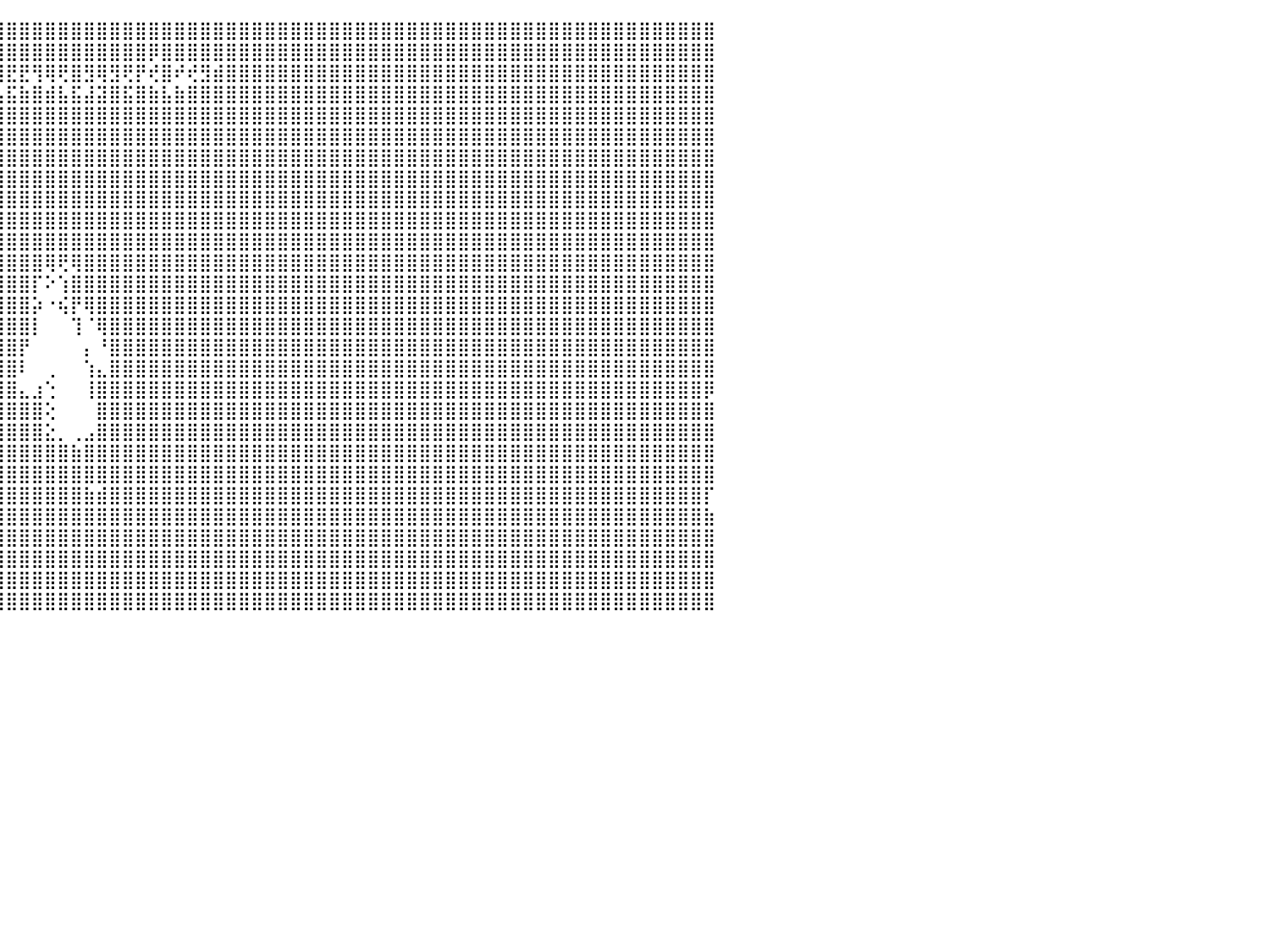

⣿⣿⣿⣿⣿⣿⣿⣿⣿⣿⣿⣿⣿⣿⣿⣿⣿⣿⣿⣿⣿⣿⣿⣿⣿⣿⣿⣿⣿⣿⣿⣿⣿⣿⣿⣿⣿⣿⣿⣿⣿⣿⣿⣿⣿⣿⣿⣿⣿⣿⣿⣿⣿⣿⣿⣿⣿⣿⣿⣿⣿⣿⣿⣿⣿⣿⣿⣿⣿⣿⣿⣿⣿⣿⣿⣿⣿⣿⣿⣿⣿⣿⣿⣿⣿⣿⣿⣿⣿⣿⣿⣿⣿⣿⣿⣿⣿⣿⣿⣿⠀
⣿⣿⣿⣿⣿⣿⣿⣿⣿⣿⣿⣿⣿⣿⣿⣿⣿⣿⣿⣿⣿⣿⣿⣿⣿⣿⣿⣿⣿⣿⣿⣿⣿⣿⣿⣿⣿⣿⣿⢿⣿⣿⣿⣿⣿⣿⣿⣿⣿⣿⣿⣿⣿⣿⣿⣿⡿⣿⣿⣿⣿⣿⣿⣿⣿⣿⣿⣿⣿⣿⣿⣿⣿⣿⣿⣿⣿⣿⣿⣿⣿⣿⣿⣿⣿⣿⣿⣿⣿⣿⣿⣿⣿⣿⣿⣿⣿⣿⣿⣿⠀
⣿⣿⣿⣿⣿⣿⣟⣿⡿⢻⣻⢿⢿⣿⣟⡿⣿⢿⢟⡿⢿⣟⣟⢿⢿⢟⡻⡟⣟⡿⣿⣿⢿⡿⣿⡿⢞⣿⣾⢻⢺⢟⡞⣟⣿⣟⣟⢻⢿⢟⣿⣻⢿⣻⢟⡟⢞⣿⠞⢞⣻⣾⣿⣿⣿⣿⣿⣿⣿⣿⣿⣿⣿⣿⣿⣿⣿⣿⣿⣿⣿⣿⣿⣿⣿⣿⣿⣿⣿⣿⣿⣿⣿⣿⣿⣿⣿⣿⣿⣿⠀
⣿⣿⣿⣿⣿⣿⣼⣿⣷⣾⣯⣮⣵⣷⣽⣵⣿⣽⣿⣯⣧⣿⣿⣿⣿⣾⣽⣷⣿⣵⣿⣽⣽⣯⣿⣷⣵⣿⣧⣿⣼⣾⣯⣾⣧⣯⣷⣿⣾⣧⣯⣼⣽⣿⣯⣿⣷⣧⣷⣿⣿⣿⣿⣿⣿⣿⣿⣿⣿⣿⣿⣿⣿⣿⣿⣿⣿⣿⣿⣿⣿⣿⣿⣿⣿⣿⣿⣿⣿⣿⣿⣿⣿⣿⣿⣿⣿⣿⣿⣿⠀
⣿⣿⣿⣿⣿⣿⣿⣿⣿⣿⣿⣿⣿⣿⣿⣿⣿⣿⣿⣿⣿⣿⣿⣿⣿⣿⣿⣿⣿⣿⣿⣿⣿⣿⣿⣿⣿⣿⣿⣿⣿⣿⣿⣿⣿⣿⣿⣿⣿⣿⣿⣿⣿⣿⣿⣿⣿⣿⣿⣿⣿⣿⣿⣿⣿⣿⣿⣿⣿⣿⣿⣿⣿⣿⣿⣿⣿⣿⣿⣿⣿⣿⣿⣿⣿⣿⣿⣿⣿⣿⣿⣿⣿⣿⣿⣿⣿⣿⣿⣿⠀
⣿⣿⣿⣿⣿⣿⣿⣿⣿⣿⣿⣿⣿⣿⣿⣿⣿⣿⣿⣿⣿⣿⣿⣿⣿⣿⣿⣿⣿⣿⣿⣿⣿⣿⣿⣿⣿⣿⣿⣿⣿⣿⣿⣿⣿⣿⣿⣿⣿⣿⣿⣿⣿⣿⣿⣿⣿⣿⣿⣿⣿⣿⣿⣿⣿⣿⣿⣿⣿⣿⣿⣿⣿⣿⣿⣿⣿⣿⣿⣿⣿⣿⣿⣿⣿⣿⣿⣿⣿⣿⣿⣿⣿⣿⣿⣿⣿⣿⣿⣿⠀
⣿⣿⣿⣿⣿⣿⣿⣿⣿⣿⣿⣿⣿⣿⣿⣿⣿⣿⣿⣿⣿⣿⣿⣿⣿⣿⣿⣿⣿⣿⣿⣿⣿⣿⣿⣿⣿⣿⣿⣿⣿⣿⣿⣿⣿⣿⣿⣿⣿⣿⣿⣿⣿⣿⣿⣿⣿⣿⣿⣿⣿⣿⣿⣿⣿⣿⣿⣿⣿⣿⣿⣿⣿⣿⣿⣿⣿⣿⣿⣿⣿⣿⣿⣿⣿⣿⣿⣿⣿⣿⣿⣿⣿⣿⣿⣿⣿⣿⣿⣿⠀
⣿⣿⣿⣿⣿⣿⣿⣿⣿⣿⣿⣿⣿⣿⣿⣿⣿⣿⣿⣿⣿⣿⣿⣿⣿⣿⣿⣿⣿⣿⣿⣿⣿⣿⣿⣿⣿⣿⣿⣿⣿⣿⣿⣿⣿⣿⣿⣿⣿⣿⣿⣿⣿⣿⣿⣿⣿⣿⣿⣿⣿⣿⣿⣿⣿⣿⣿⣿⣿⣿⣿⣿⣿⣿⣿⣿⣿⣿⣿⣿⣿⣿⣿⣿⣿⣿⣿⣿⣿⣿⣿⣿⣿⣿⣿⣿⣿⣿⣿⣿⠀
⣿⣿⣿⣿⣿⣿⣿⣿⣿⣿⣿⣿⣿⣿⣿⣿⣿⣿⣿⣿⣿⣿⣿⣿⣿⣿⣿⣿⣿⣿⣿⣿⣿⣿⣿⣿⣿⣿⣿⣿⣿⣿⣿⣿⣿⣿⣿⣿⣿⣿⣿⣿⣿⣿⣿⣿⣿⣿⣿⣿⣿⣿⣿⣿⣿⣿⣿⣿⣿⣿⣿⣿⣿⣿⣿⣿⣿⣿⣿⣿⣿⣿⣿⣿⣿⣿⣿⣿⣿⣿⣿⣿⣿⣿⣿⣿⣿⣿⣿⣿⠀
⣿⣿⣿⣿⣿⣿⣿⣿⣿⣿⣿⣿⣿⣿⣿⣿⣿⣿⣿⣿⣿⣿⣿⣿⣿⣿⣿⣿⣿⣿⣿⣿⣿⣿⣿⣿⣿⣿⣿⣿⣿⣿⣿⣿⣿⣿⣿⣿⣿⣿⣿⣿⣿⣿⣿⣿⣿⣿⣿⣿⣿⣿⣿⣿⣿⣿⣿⣿⣿⣿⣿⣿⣿⣿⣿⣿⣿⣿⣿⣿⣿⣿⣿⣿⣿⣿⣿⣿⣿⣿⣿⣿⣿⣿⣿⣿⣿⣿⣿⣿⠀
⣿⣿⣿⣿⣿⣿⣿⣿⣿⣿⣿⣿⣿⣿⣿⣿⣿⣿⣿⣿⣿⣿⣿⣿⣿⣿⣿⣿⣿⣿⣿⣿⣿⣿⣿⣿⣿⣿⣿⣿⣿⣿⣿⣿⣿⣿⣿⣿⣿⣿⣿⣿⣿⣿⣿⣿⣿⣿⣿⣿⣿⣿⣿⣿⣿⣿⣿⣿⣿⣿⣿⣿⣿⣿⣿⣿⣿⣿⣿⣿⣿⣿⣿⣿⣿⣿⣿⣿⣿⣿⣿⣿⣿⣿⣿⣿⣿⣿⣿⣿⠀
⣿⣿⣿⣿⣿⣿⣿⣿⣿⣿⣿⣿⣿⣿⣿⣿⣿⣿⣿⣿⣿⣿⣿⣿⣿⣿⣿⣿⣿⣿⣿⣿⣿⣿⣿⣿⣿⣿⣿⣿⣿⣿⣿⣿⣿⣿⣿⣿⢿⢟⢿⣿⣿⣿⣿⣿⣿⣿⣿⣿⣿⣿⣿⣿⣿⣿⣿⣿⣿⣿⣿⣿⣿⣿⣿⣿⣿⣿⣿⣿⣿⣿⣿⣿⣿⣿⣿⣿⣿⣿⣿⣿⣿⣿⣿⣿⣿⣿⣿⣿⠀
⣿⣿⣿⣿⣿⣿⣿⣿⣿⣿⣿⣿⣿⣿⣿⣿⣿⣿⣿⣿⣿⣿⣿⣿⣿⣿⣿⣿⣿⣿⣿⣿⣿⣿⣿⣿⣿⣿⣿⣿⣿⣿⣿⣿⣿⣿⣿⡏⠕⢱⣿⣿⣿⣿⣿⣿⣿⣿⣿⣿⣿⣿⣿⣿⣿⣿⣿⣿⣿⣿⣿⣿⣿⣿⣿⣿⣿⣿⣿⣿⣿⣿⣿⣿⣿⣿⣿⣿⣿⣿⣿⣿⣿⣿⣿⣿⣿⣿⣿⣿⠀
⣿⣿⣿⣿⣿⣿⣿⣿⣿⣿⣿⣿⣿⣿⣿⣿⣿⣿⣿⣿⣿⣿⣿⣿⣿⣿⣿⣿⣿⣿⣿⣿⣿⣿⣿⣿⣿⣿⣿⣿⣿⣿⣿⣿⣿⣿⣿⡵⠐⢮⡟⢿⣿⣿⣿⣿⣿⣿⣿⣿⣿⣿⣿⣿⣿⣿⣿⣿⣿⣿⣿⣿⣿⣿⣿⣿⣿⣿⣿⣿⣿⣿⣿⣿⣿⣿⣿⣿⣿⣿⣿⣿⣿⣿⣿⣿⣿⣿⣿⣿⠀
⣿⣿⣿⣿⣿⣿⣿⣿⣿⣿⣿⣿⣿⣿⣿⣿⣿⣿⣿⣿⣿⣿⣿⣿⣿⣿⣿⣿⣿⣿⣿⣿⣿⣿⣿⣿⣿⣿⣿⣿⣿⣿⣿⣿⣿⣿⣿⡇⠀⠀⢹⠈⢿⣿⣿⣿⣿⣿⣿⣿⣿⣿⣿⣿⣿⣿⣿⣿⣿⣿⣿⣿⣿⣿⣿⣿⣿⣿⣿⣿⣿⣿⣿⣿⣿⣿⣿⣿⣿⣿⣿⣿⣿⣿⣿⣿⣿⣿⣿⣿⠀
⣿⣿⣿⣿⣿⣿⣿⣿⣿⣿⣿⣿⣿⣿⣿⣿⣿⣿⣿⣿⣿⣿⣿⣿⣿⣿⣿⣿⣿⣿⣿⣿⣿⣿⣿⣿⣿⣿⣿⣿⣿⣿⣿⣿⣿⣿⡟⠀⠀⠀⠀⡄⠘⣿⣿⣿⣿⣿⣿⣿⣿⣿⣿⣿⣿⣿⣿⣿⣿⣿⣿⣿⣿⣿⣿⣿⣿⣿⣿⣿⣿⣿⣿⣿⣿⣿⣿⣿⣿⣿⣿⣿⣿⣿⣿⣿⣿⣿⣿⣿⠀
⣿⣿⣿⣿⣿⣿⣿⣿⣿⣿⣿⣿⣿⣿⣿⣿⣿⣿⣿⣿⣿⣿⣿⣿⣿⣿⣿⣿⣿⣿⣿⣿⣿⣿⣿⣿⣿⣿⣿⣿⣿⣿⣿⣿⣿⣿⠇⠀⢀⠀⠀⢱⣄⣿⣿⣿⣿⣿⣿⣿⣿⣿⣿⣿⣿⣿⣿⣿⣿⣿⣿⣿⣿⣿⣿⣿⣿⣿⣿⣿⣿⣿⣿⣿⣿⣿⣿⣿⣿⣿⣿⣿⣿⣿⣿⣿⣿⣿⣿⣿⠀
⣿⣿⣿⣿⣿⣿⣿⣿⣿⣿⣿⣿⣿⣿⣿⣿⣿⣿⣿⣿⣿⣿⣿⣿⣿⣿⣿⣿⣿⣿⣿⣿⣿⣿⣿⣿⣿⣿⣿⣿⣿⣿⣿⣿⣿⣿⣄⣰⢑⠀⠀⢸⣿⣿⣿⣿⣿⣿⣿⣿⣿⣿⣿⣿⣿⣿⣿⣿⣿⣿⣿⣿⣿⣿⣿⣿⣿⣿⣿⣿⣿⣿⣿⣿⣿⣿⣿⣿⣿⣿⣿⣿⣿⣿⣿⣿⣿⣿⣿⡿⠀
⣿⣿⣿⣿⣿⣿⣿⣿⣿⣿⣿⣿⣿⣿⣿⣿⣿⣿⣿⣿⣿⣿⣿⣿⣿⣿⣿⣿⣿⣿⣿⣿⣿⣿⣿⣿⣿⣿⣿⣿⣿⣿⣿⣿⣿⣿⣿⣿⢕⠀⠀⠀⣿⣿⣿⣿⣿⣿⣿⣿⣿⣿⣿⣿⣿⣿⣿⣿⣿⣿⣿⣿⣿⣿⣿⣿⣿⣿⣿⣿⣿⣿⣿⣿⣿⣿⣿⣿⣿⣿⣿⣿⣿⣿⣿⣿⣿⣿⣿⣿⠀
⣿⣿⣿⣿⣿⣿⣿⣿⣿⣿⣿⣿⣿⣿⣿⣿⣿⣿⣿⣿⣿⣿⣿⣿⣿⣿⣿⣿⣿⣿⣿⣿⣿⣿⣿⣿⣿⣿⣿⣿⣿⣿⣿⣿⣿⣿⣿⣿⣕⡀⢀⣠⣿⣿⣿⣿⣿⣿⣿⣿⣿⣿⣿⣿⣿⣿⣿⣿⣿⣿⣿⣿⣿⣿⣿⣿⣿⣿⣿⣿⣿⣿⣿⣿⣿⣿⣿⣿⣿⣿⣿⣿⣿⣿⣿⣿⣿⣿⣿⣿⠀
⣿⣿⣿⣿⣿⣿⣿⣿⣿⣿⣿⣿⣿⣿⣿⣿⣿⣿⣿⣿⣿⣿⣿⣿⣿⣿⣿⣿⣿⣿⣿⣿⣿⣿⣿⣿⣿⣿⣿⣿⣿⣿⣿⣿⣿⣿⣿⣿⣿⣿⣷⣿⣿⣿⣿⣿⣿⣿⣿⣿⣿⣿⣿⣿⣿⣿⣿⣿⣿⣿⣿⣿⣿⣿⣿⣿⣿⣿⣿⣿⣿⣿⣿⣿⣿⣿⣿⣿⣿⣿⣿⣿⣿⣿⣿⣿⣿⣿⣿⣿⠀
⣿⣿⣿⣿⣿⣿⣿⣿⣿⣿⣿⣿⣿⣿⣿⣿⣿⣿⣿⣿⣿⣿⣿⣿⣿⣿⣿⣿⣿⣿⣿⣿⣿⣿⣿⣿⣿⣿⣿⣿⣿⣿⣿⣿⣿⣿⣿⣿⣿⣿⣿⣿⣿⣿⣿⣿⣿⣿⣿⣿⣿⣿⣿⣿⣿⣿⣿⣿⣿⣿⣿⣿⣿⣿⣿⣿⣿⣿⣿⣿⣿⣿⣿⣿⣿⣿⣿⣿⣿⣿⣿⣿⣿⣿⣿⣿⣿⣿⣿⣿⠀
⣿⣿⣿⣿⣿⣿⣿⣿⣿⣿⣿⣿⣿⣿⣿⣿⣿⣿⣿⣿⣿⣿⣿⣿⣿⣿⣿⣿⣿⣿⣿⣿⣿⣿⣿⣿⣿⣿⣿⣿⣿⣿⣿⣿⣿⣿⣿⣿⣿⣿⣿⣷⣾⣿⣿⣿⣿⣿⣿⣿⣿⣿⣿⣿⣿⣿⣿⣿⣿⣿⣿⣿⣿⣿⣿⣿⣿⣿⣿⣿⣿⣿⣿⣿⣿⣿⣿⣿⣿⣿⣿⣿⣿⣿⣿⣿⣿⣿⣿⡏⠀
⣿⣿⣿⣿⣿⣿⣿⣿⣿⣿⣿⣿⣿⣿⣿⣿⣿⣿⣿⣿⣿⣿⣿⣿⣿⣿⣿⣿⣿⣿⣿⣿⣿⣿⣿⣿⣿⣿⣿⣿⣿⣿⣿⣿⣿⣿⣿⣿⣿⣿⣿⣿⣿⣿⣿⣿⣿⣿⣿⣿⣿⣿⣿⣿⣿⣿⣿⣿⣿⣿⣿⣿⣿⣿⣿⣿⣿⣿⣿⣿⣿⣿⣿⣿⣿⣿⣿⣿⣿⣿⣿⣿⣿⣿⣿⣿⣿⣿⣿⣷⠀
⣿⣿⣿⣿⣿⣿⣿⣿⣿⣿⣿⣿⣿⣿⣿⣿⣿⣿⣿⣿⣿⣿⣿⣿⣿⣿⣿⣿⣿⣿⣿⣿⣿⣿⣿⣿⣿⣿⣿⣿⣿⣿⣿⣿⣿⣿⣿⣿⣿⣿⣿⣿⣿⣿⣿⣿⣿⣿⣿⣿⣿⣿⣿⣿⣿⣿⣿⣿⣿⣿⣿⣿⣿⣿⣿⣿⣿⣿⣿⣿⣿⣿⣿⣿⣿⣿⣿⣿⣿⣿⣿⣿⣿⣿⣿⣿⣿⣿⣿⣿⠀
⣿⣿⣿⣿⣿⣿⣿⣿⣿⣿⣿⣿⣿⣿⣿⣿⣿⣿⣿⣿⣿⣿⣿⣿⣿⣿⣿⣿⣿⣿⣿⣿⣿⣿⣿⣿⣿⣿⣿⣿⣿⣿⣿⣿⣿⣿⣿⣿⣿⣿⣿⣿⣿⣿⣿⣿⣿⣿⣿⣿⣿⣿⣿⣿⣿⣿⣿⣿⣿⣿⣿⣿⣿⣿⣿⣿⣿⣿⣿⣿⣿⣿⣿⣿⣿⣿⣿⣿⣿⣿⣿⣿⣿⣿⣿⣿⣿⣿⣿⣿⠀
⣿⣿⣿⣿⣿⣿⣿⣿⣿⣿⣿⣿⣿⣿⣿⣿⣿⣿⣿⣿⣿⣿⣿⣿⣿⣿⣿⣿⣿⣿⣿⣿⣿⣿⣿⣿⣿⣿⣿⣿⣿⣿⣿⣿⣿⣿⣿⣿⣿⣿⣿⣿⣿⣿⣿⣿⣿⣿⣿⣿⣿⣿⣿⣿⣿⣿⣿⣿⣿⣿⣿⣿⣿⣿⣿⣿⣿⣿⣿⣿⣿⣿⣿⣿⣿⣿⣿⣿⣿⣿⣿⣿⣿⣿⣿⣿⣿⣿⣿⣿⠀
⣿⣿⣿⣿⣿⣿⣿⣿⣿⣿⣿⣿⣿⣿⣿⣿⣿⣿⣿⣿⣿⣿⣿⣿⣿⣿⣿⣿⣿⣿⣿⣿⣿⣿⣿⣿⣿⣿⣿⣿⣿⣿⣿⣿⣿⣿⣿⣿⣿⣿⣿⣿⣿⣿⣿⣿⣿⣿⣿⣿⣿⣿⣿⣿⣿⣿⣿⣿⣿⣿⣿⣿⣿⣿⣿⣿⣿⣿⣿⣿⣿⣿⣿⣿⣿⣿⣿⣿⣿⣿⣿⣿⣿⣿⣿⣿⣿⣿⣿⣿⠀
⠀⠀⠀⠀⠀⠀⠀⠀⠀⠀⠀⠀⠀⠀⠀⠀⠀⠀⠀⠀⠀⠀⠀⠀⠀⠀⠀⠀⠀⠀⠀⠀⠀⠀⠀⠀⠀⠀⠀⠀⠀⠀⠀⠀⠀⠀⠀⠀⠀⠀⠀⠀⠀⠀⠀⠀⠀⠀⠀⠀⠀⠀⠀⠀⠀⠀⠀⠀⠀⠀⠀⠀⠀⠀⠀⠀⠀⠀⠀⠀⠀⠀⠀⠀⠀⠀⠀⠀⠀⠀⠀⠀⠀⠀⠀⠀⠀⠀⠀⠀⠀